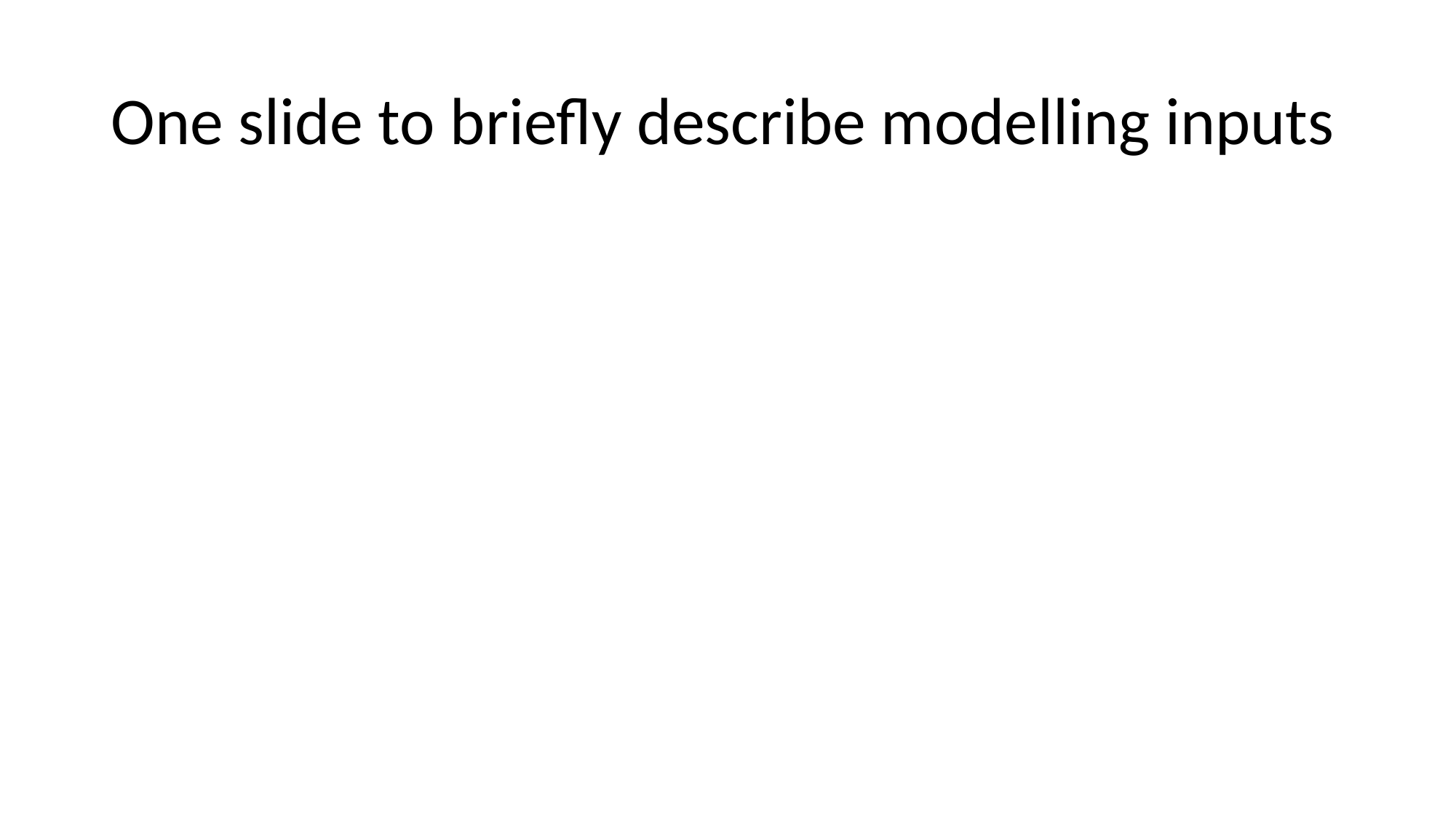

# One slide to briefly describe modelling inputs